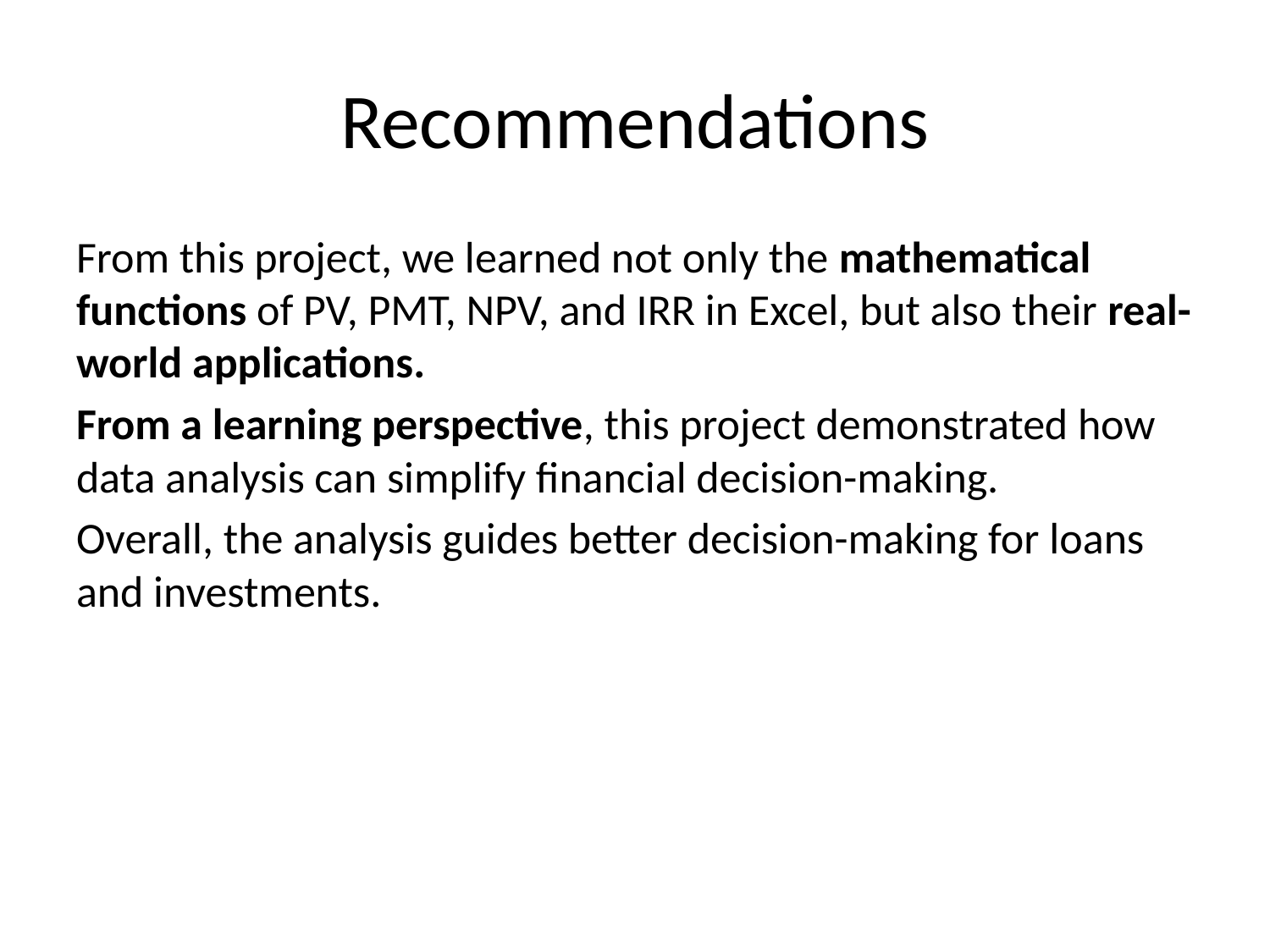

# Recommendations
From this project, we learned not only the mathematical functions of PV, PMT, NPV, and IRR in Excel, but also their real-world applications.
From a learning perspective, this project demonstrated how data analysis can simplify financial decision-making.
Overall, the analysis guides better decision-making for loans and investments.